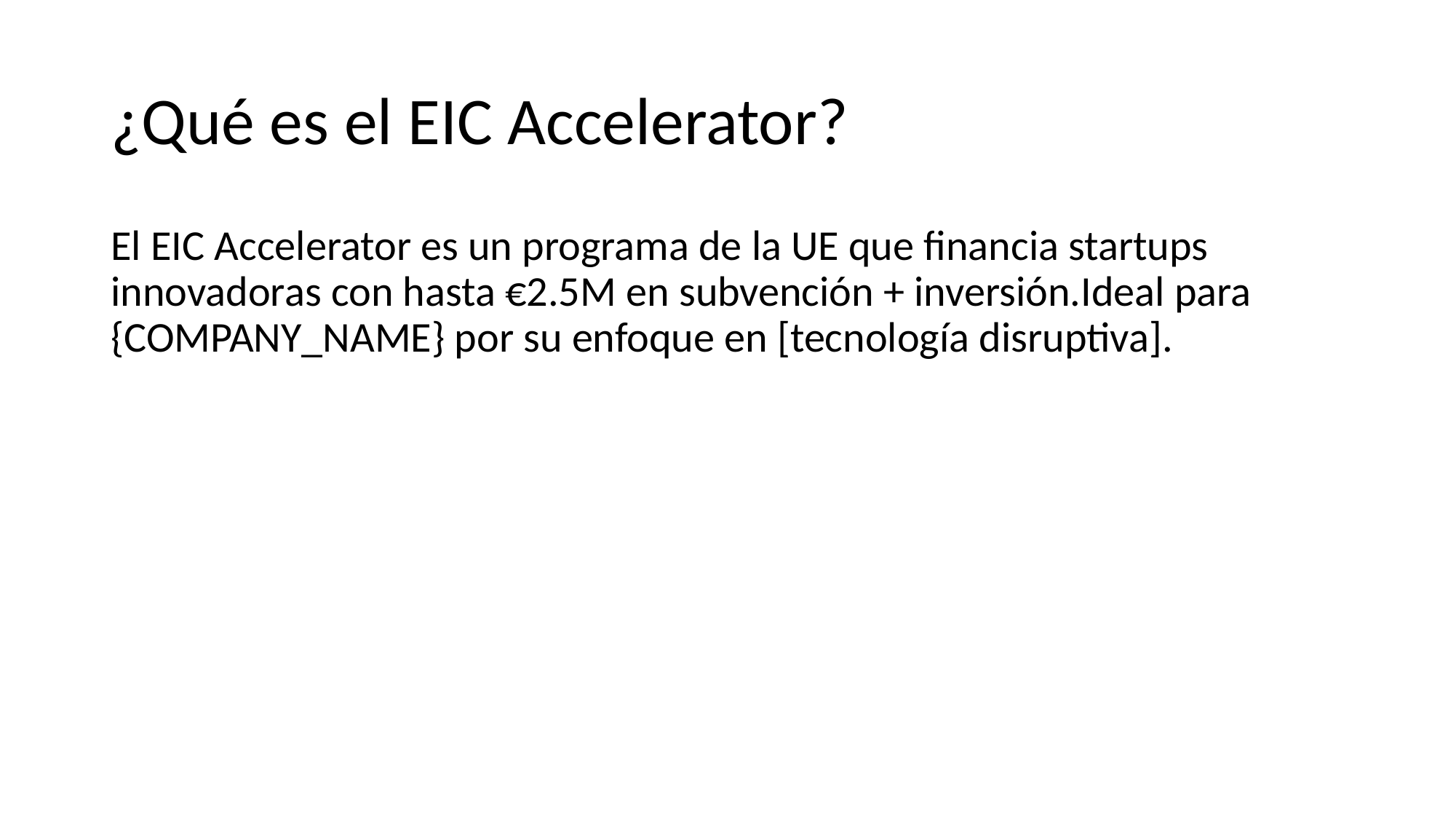

# ¿Qué es el EIC Accelerator?
El EIC Accelerator es un programa de la UE que financia startups innovadoras con hasta €2.5M en subvención + inversión.Ideal para {COMPANY_NAME} por su enfoque en [tecnología disruptiva].